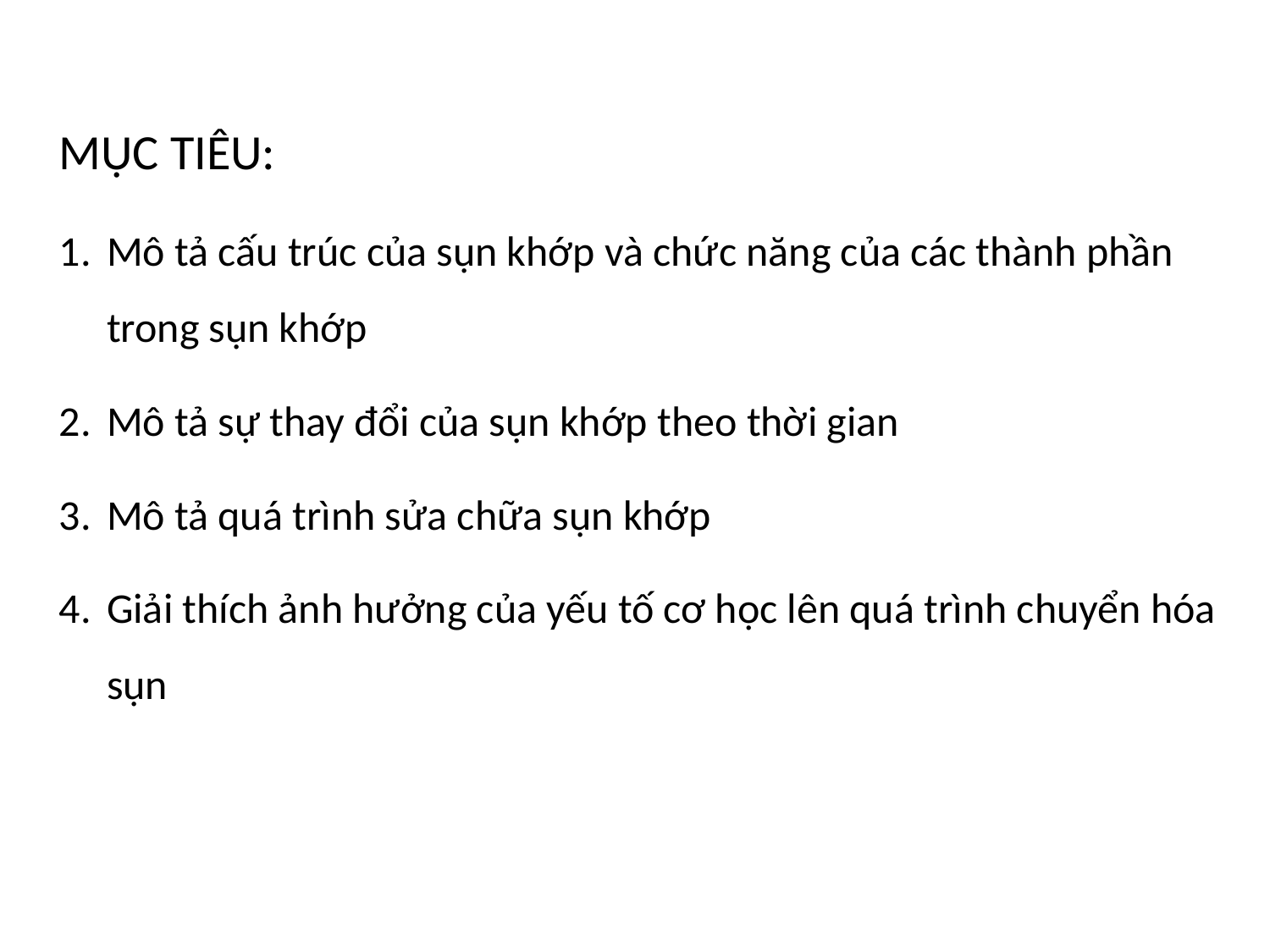

MỤC TIÊU:
Mô tả cấu trúc của sụn khớp và chức năng của các thành phần trong sụn khớp
Mô tả sự thay đổi của sụn khớp theo thời gian
Mô tả quá trình sửa chữa sụn khớp
Giải thích ảnh hưởng của yếu tố cơ học lên quá trình chuyển hóa sụn